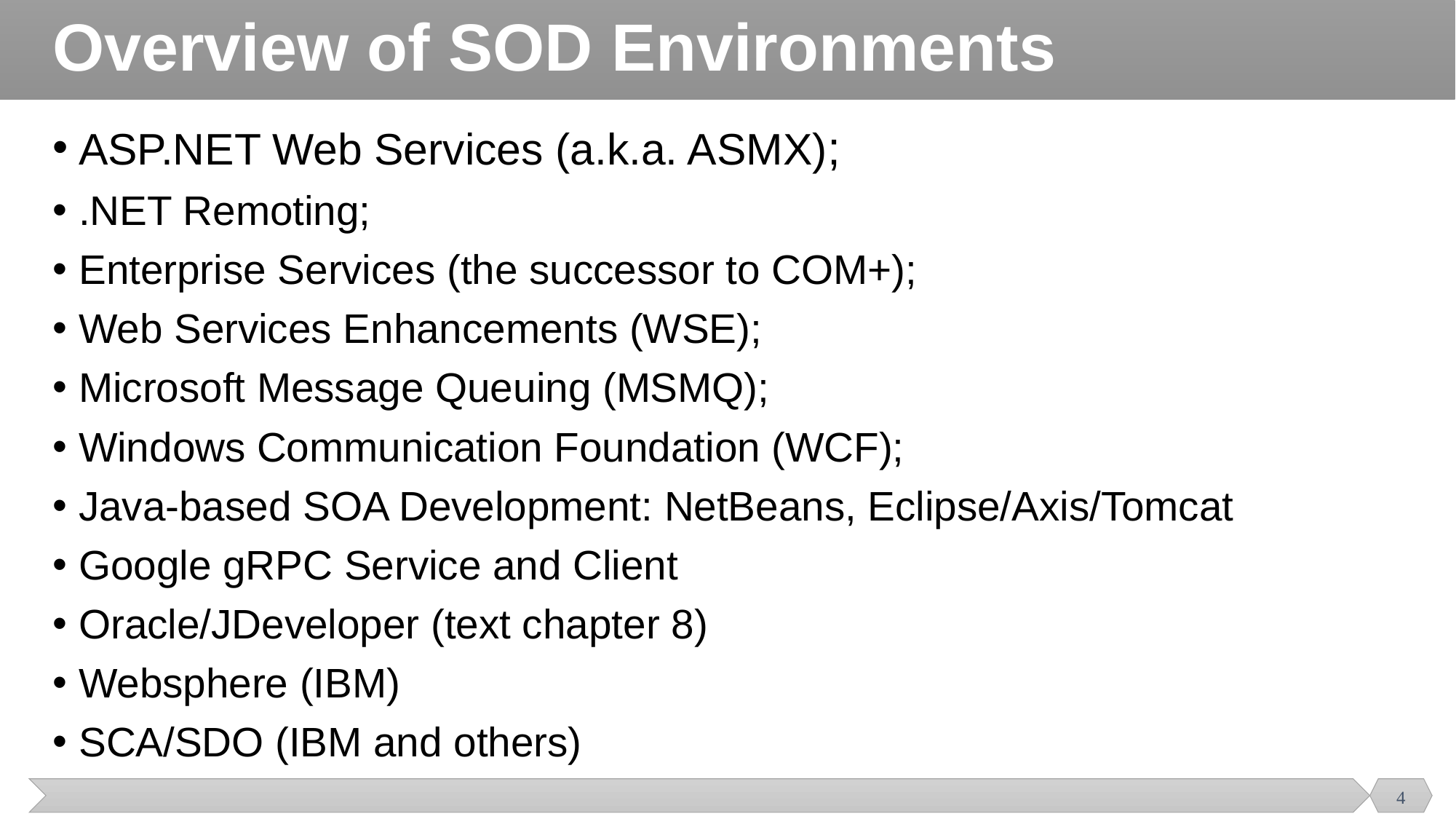

# Overview of SOD Environments
ASP.NET Web Services (a.k.a. ASMX);
.NET Remoting;
Enterprise Services (the successor to COM+);
Web Services Enhancements (WSE);
Microsoft Message Queuing (MSMQ);
Windows Communication Foundation (WCF);
Java-based SOA Development: NetBeans, Eclipse/Axis/Tomcat
Google gRPC Service and Client
Oracle/JDeveloper (text chapter 8)
Websphere (IBM)
SCA/SDO (IBM and others)
4